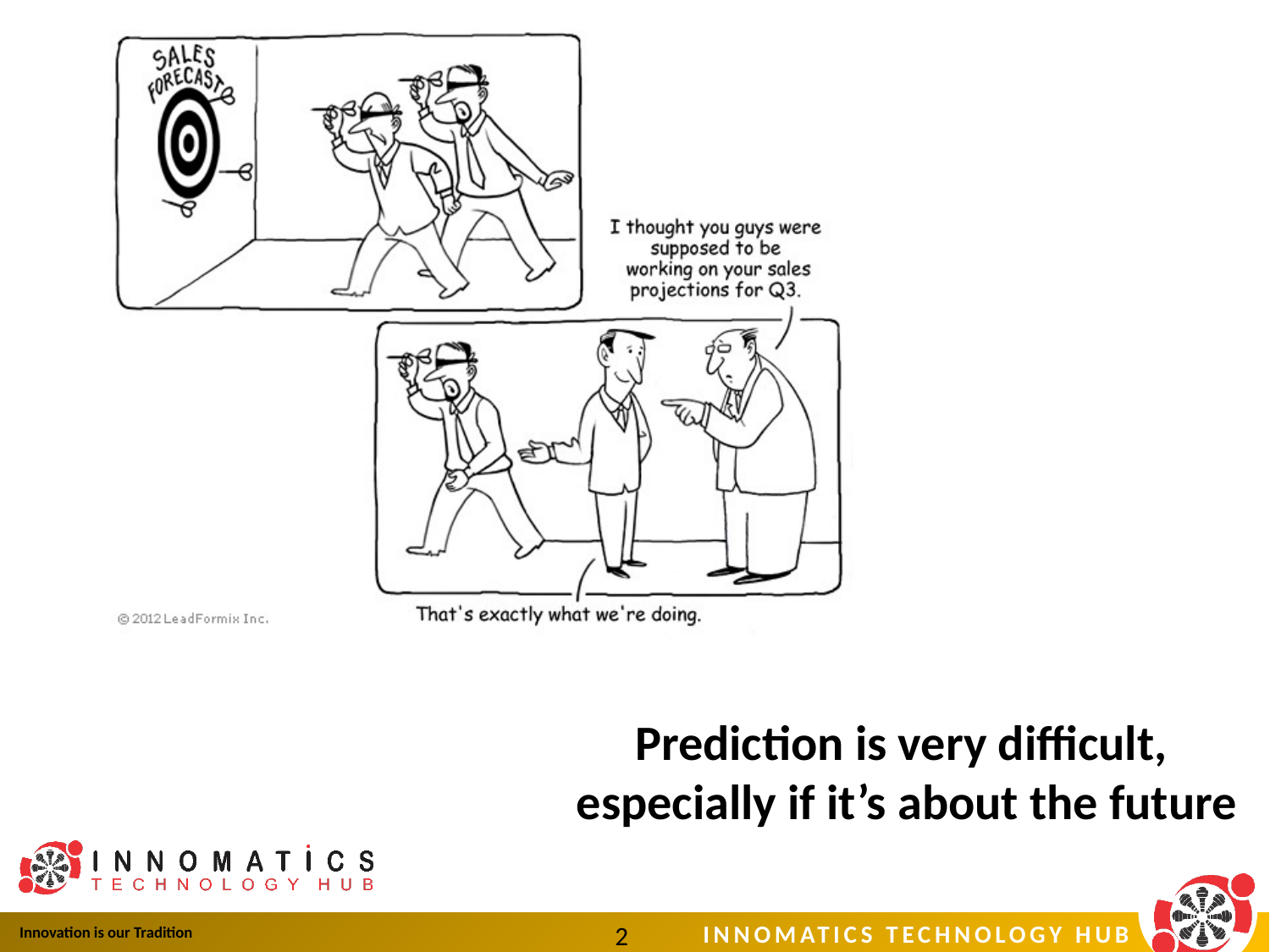

Prediction is very difficult,
especially if it’s about the future